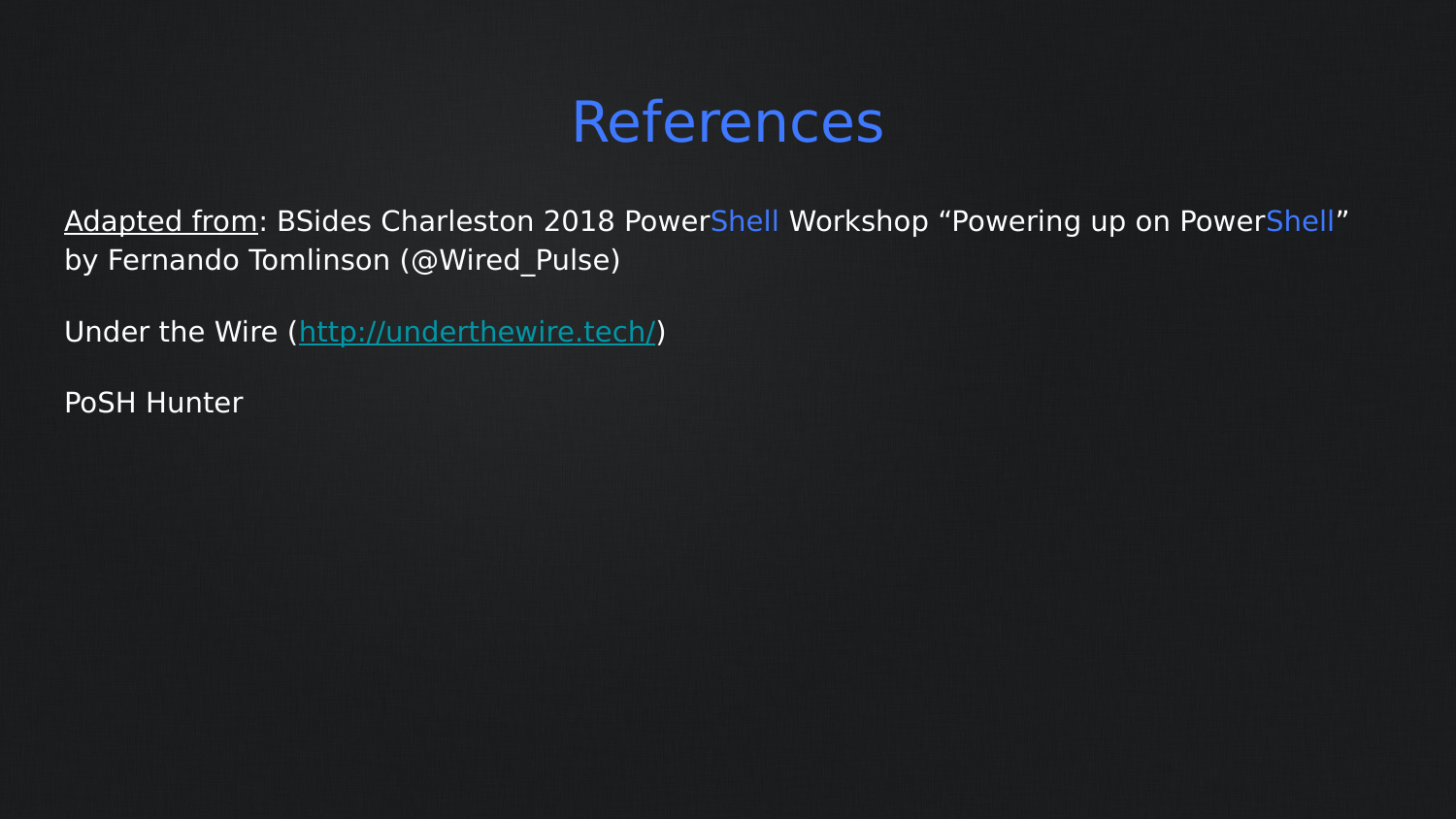

# References
Adapted from: BSides Charleston 2018 PowerShell Workshop “Powering up on PowerShell” by Fernando Tomlinson (@Wired_Pulse)
Under the Wire (http://underthewire.tech/)
PoSH Hunter